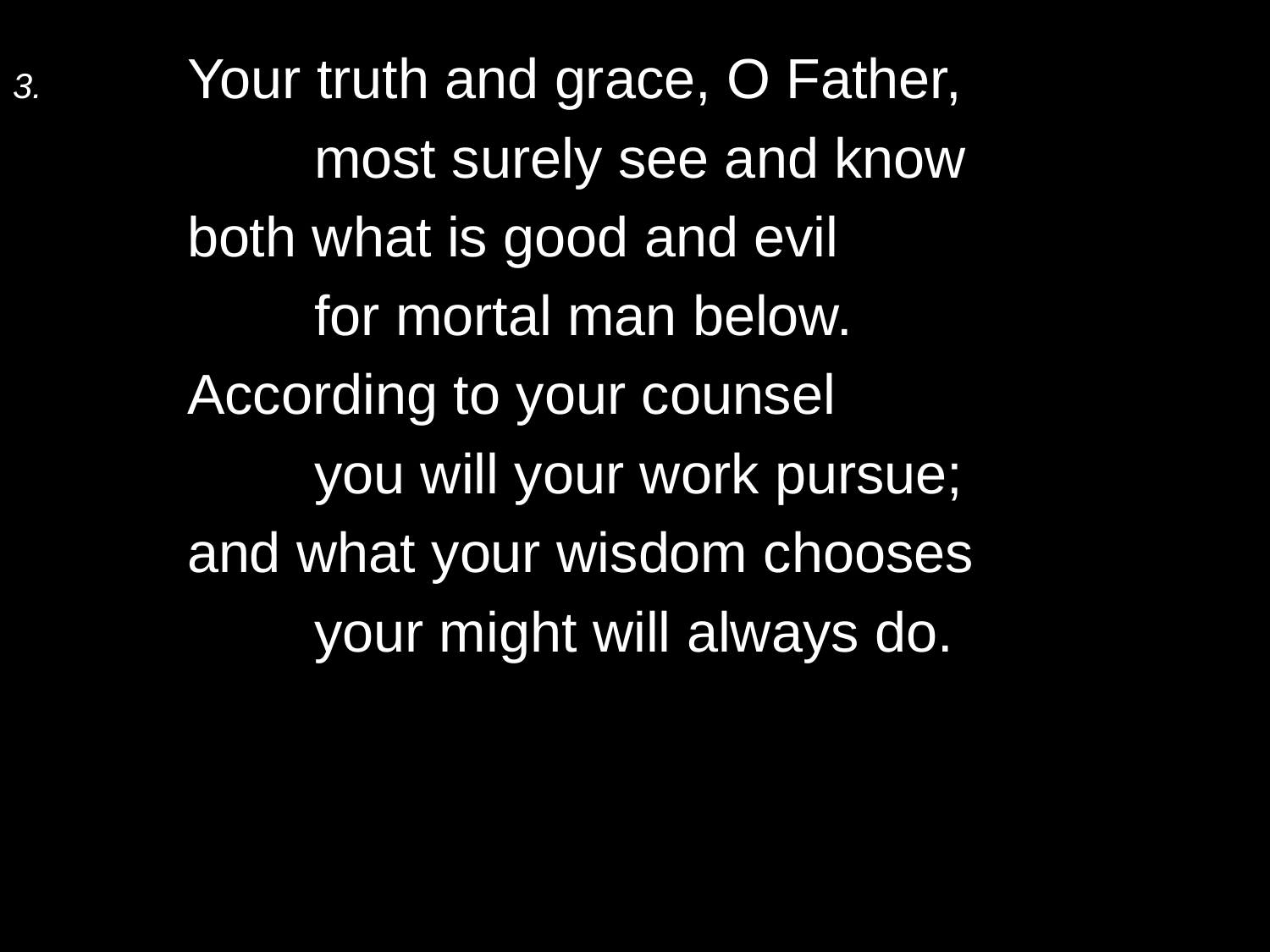

3.	Your truth and grace, O Father,
		most surely see and know
	both what is good and evil
		for mortal man below.
	According to your counsel
		you will your work pursue;
	and what your wisdom chooses
		your might will always do.